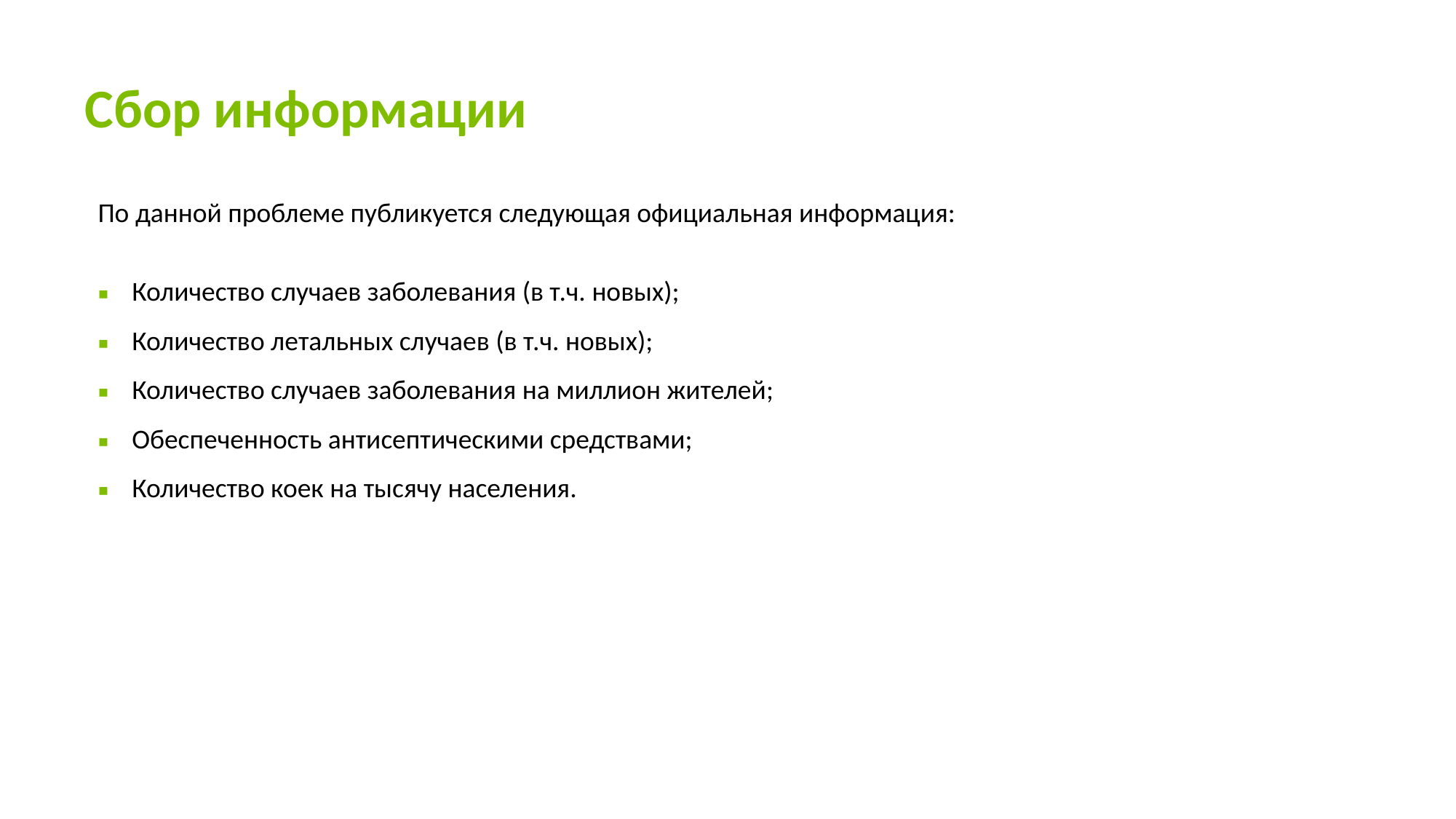

# Сбор информации
По данной проблеме публикуется следующая официальная информация:

Количество случаев заболевания (в т.ч. новых);
Количество летальных случаев (в т.ч. новых);
Количество случаев заболевания на миллион жителей;
Обеспеченность антисептическими средствами;
Количество коек на тысячу населения.